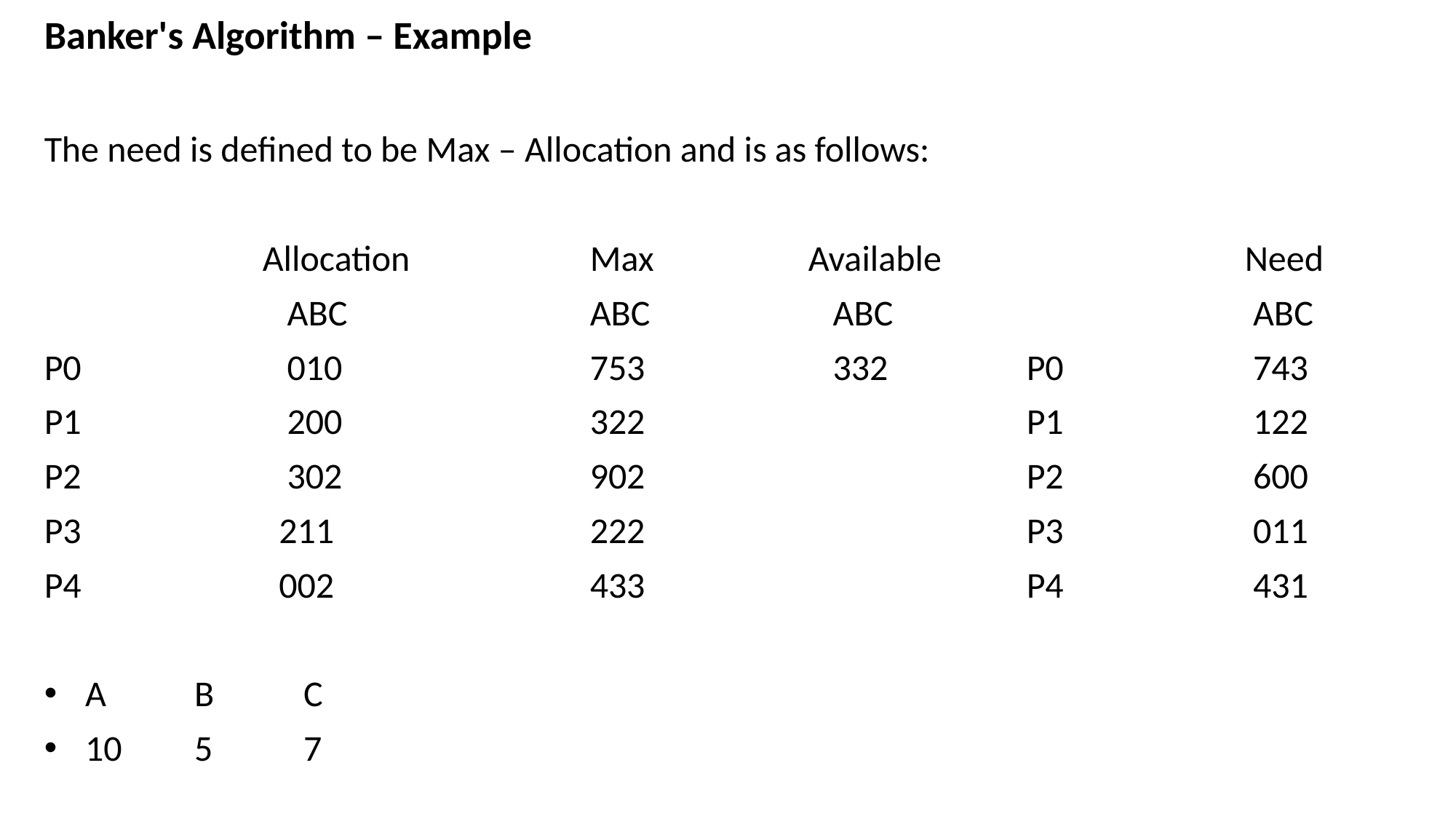

Banker's Algorithm – Example

The need is defined to be Max – Allocation and is as follows:

		Allocation		Max		Available			Need
		   ABC			ABC		   ABC				 ABC
P0		   010			753		   332		P0		 743
P1		   200			322				P1		 122
P2		   302			902				P2		 600
P3		  211			222				P3		 011
P4		  002			433				P4		 431

A	B	C
10	5	7